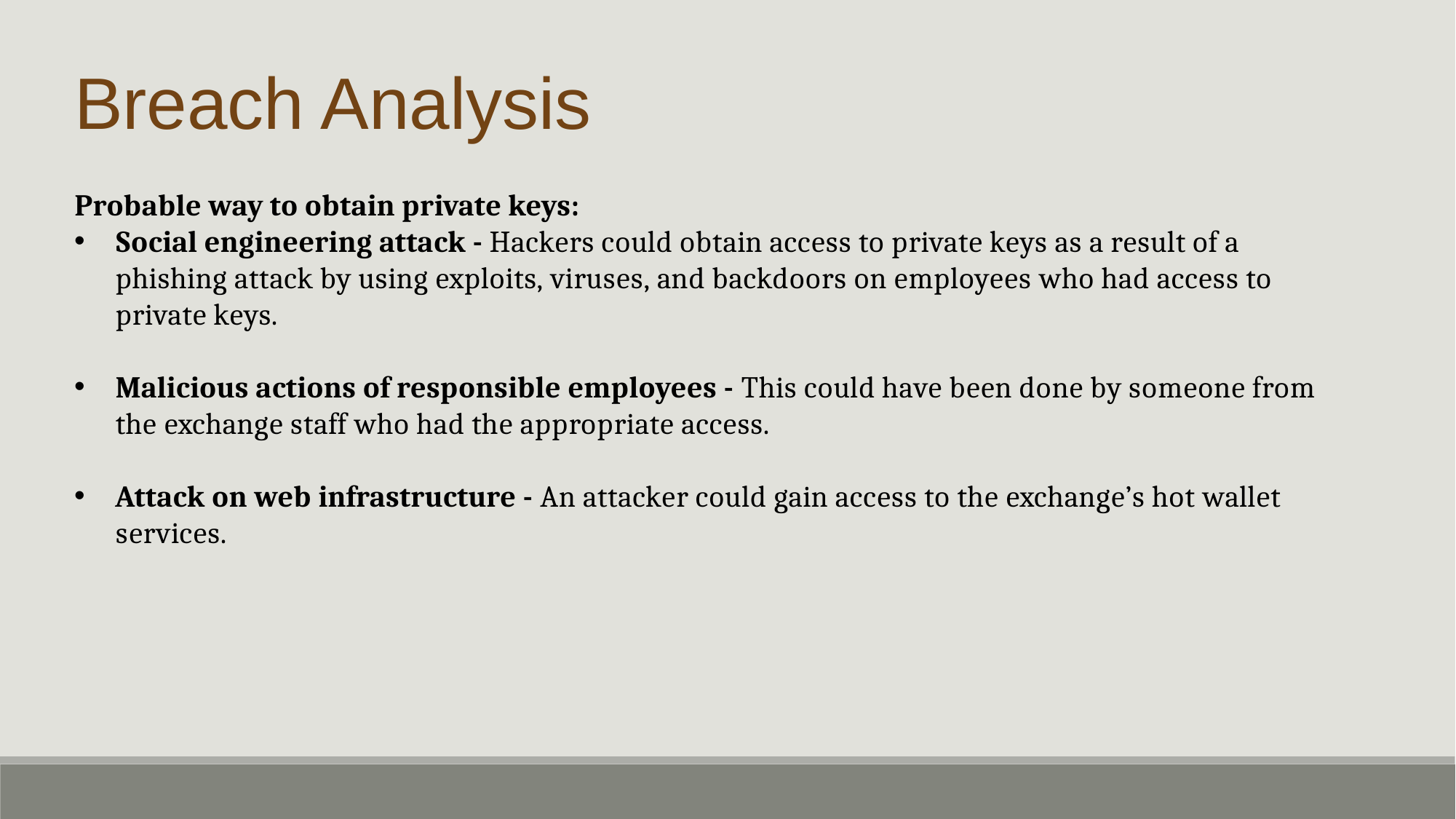

Breach Analysis
Probable way to obtain private keys:
Social engineering attack - Hackers could obtain access to private keys as a result of a phishing attack by using exploits, viruses, and backdoors on employees who had access to private keys.

Malicious actions of responsible employees - This could have been done by someone from the exchange staff who had the appropriate access.

Attack on web infrastructure - An attacker could gain access to the exchange’s hot wallet services.